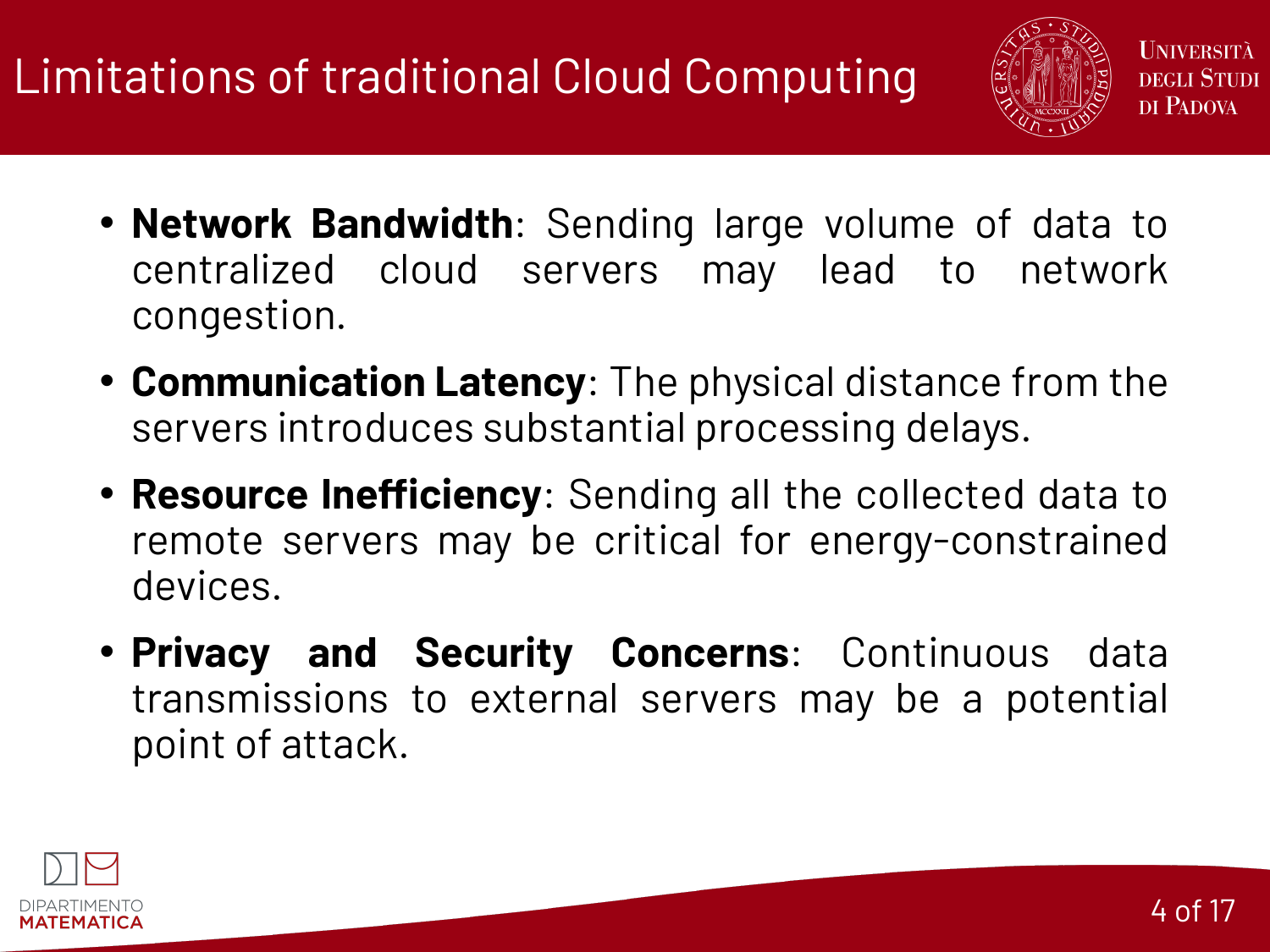

# Limitations of traditional Cloud Computing
Network Bandwidth: Sending large volume of data to centralized cloud servers may lead to network congestion.
Communication Latency: The physical distance from the servers introduces substantial processing delays.
Resource Inefficiency: Sending all the collected data to remote servers may be critical for energy-constrained devices.
Privacy and Security Concerns: Continuous data transmissions to external servers may be a potential point of attack.
4 of 17